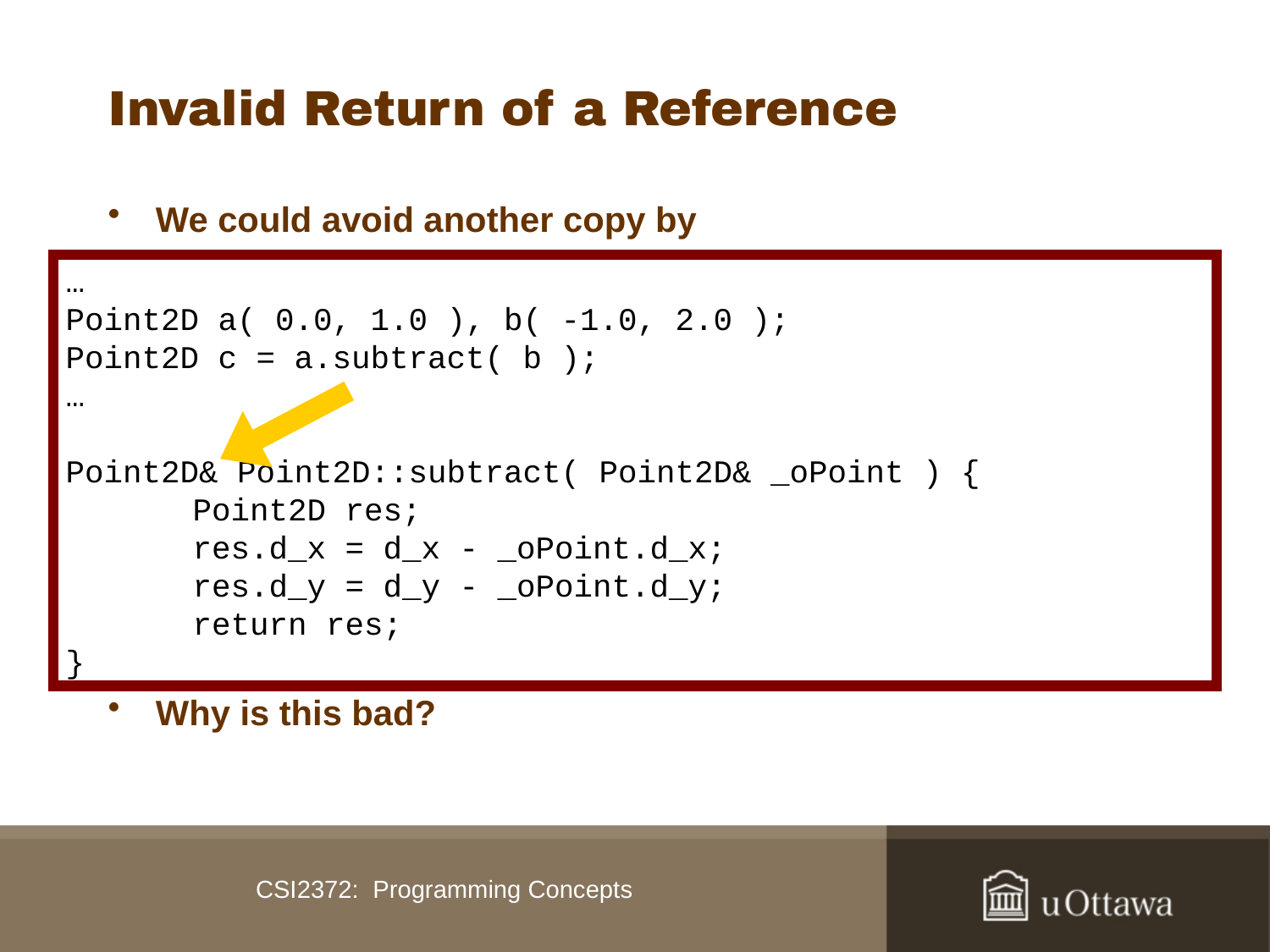

# Invalid Return of a Reference
We could avoid another copy by

Why is this bad?
…
Point2D a( 0.0, 1.0 ), b( -1.0, 2.0 );
Point2D c = a.subtract( b );
…

Point2D& Point2D::subtract( Point2D& _oPoint ) {
	Point2D res;
	res.d_x = d_x - _oPoint.d_x;
	res.d_y = d_y - _oPoint.d_y;
	return res;
}

CSI2372:  Programming Concepts